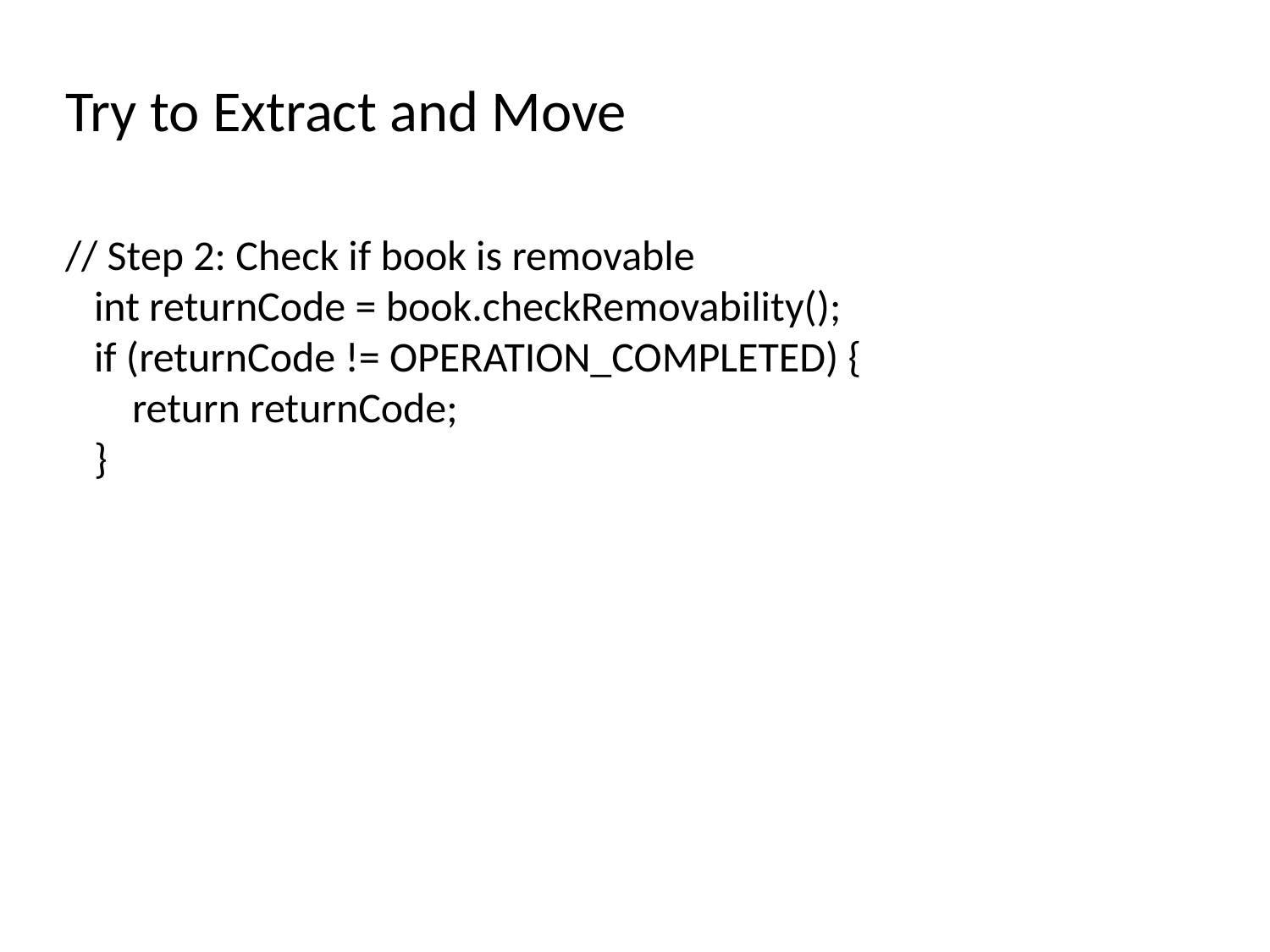

# Try to Extract and Move
// Step 2: Check if book is removable
   int returnCode = book.checkRemovability();
   if (returnCode != OPERATION_COMPLETED) {
       return returnCode;
   }